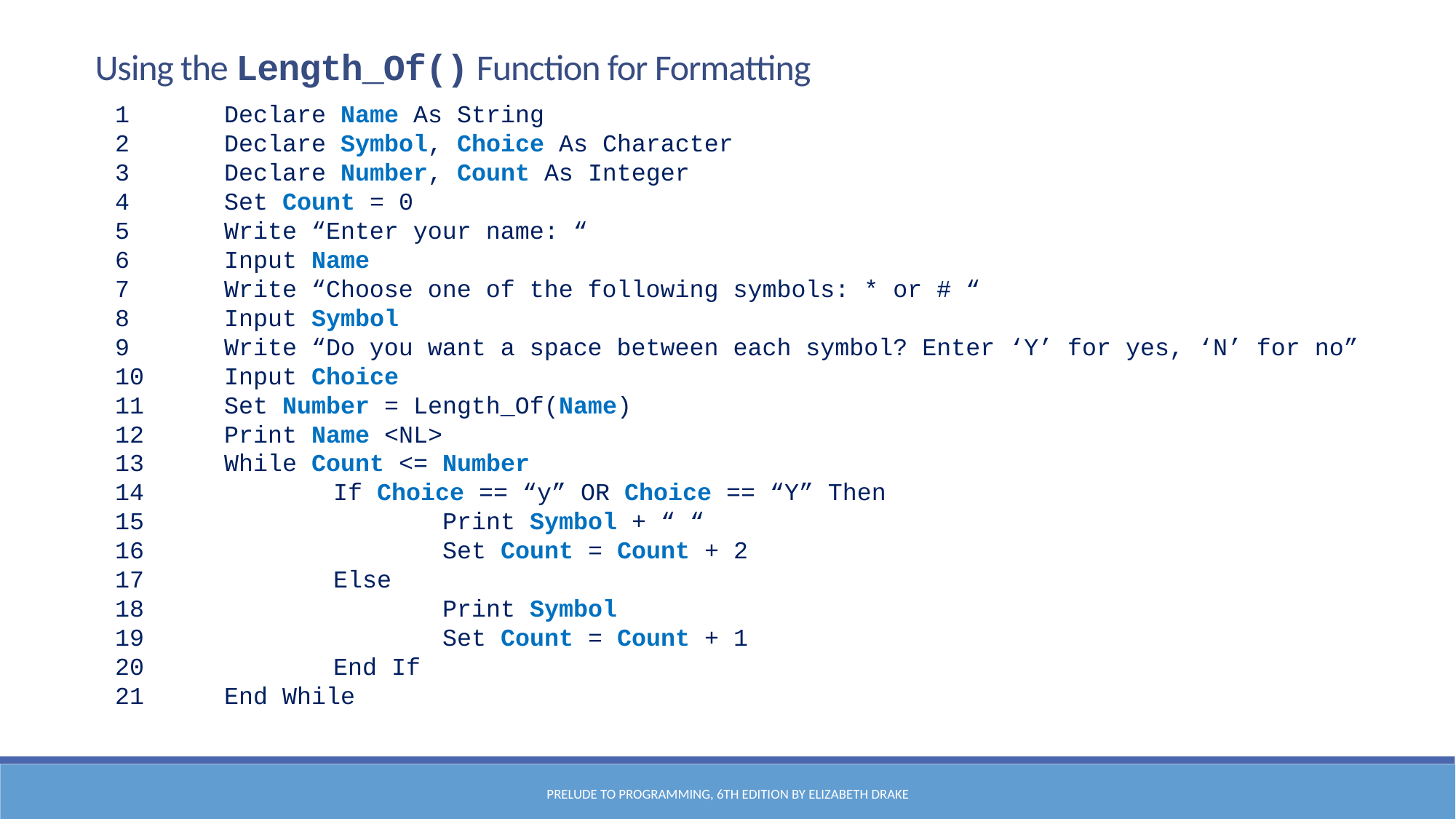

Using the Length_Of() Function for Formatting
1	Declare Name As String
2	Declare Symbol, Choice As Character
3	Declare Number, Count As Integer
4	Set Count = 0
5	Write “Enter your name: “
6	Input Name
7	Write “Choose one of the following symbols: * or # “
8	Input Symbol
9	Write “Do you want a space between each symbol? Enter ‘Y’ for yes, ‘N’ for no”
10	Input Choice
11	Set Number = Length_Of(Name)
12	Print Name <NL>
13	While Count <= Number
14		If Choice == “y” OR Choice == “Y” Then
15			Print Symbol + “ “
16			Set Count = Count + 2
17		Else
18			Print Symbol
19			Set Count = Count + 1
20		End If
21	End While

Prelude to Programming, 6th edition by Elizabeth Drake